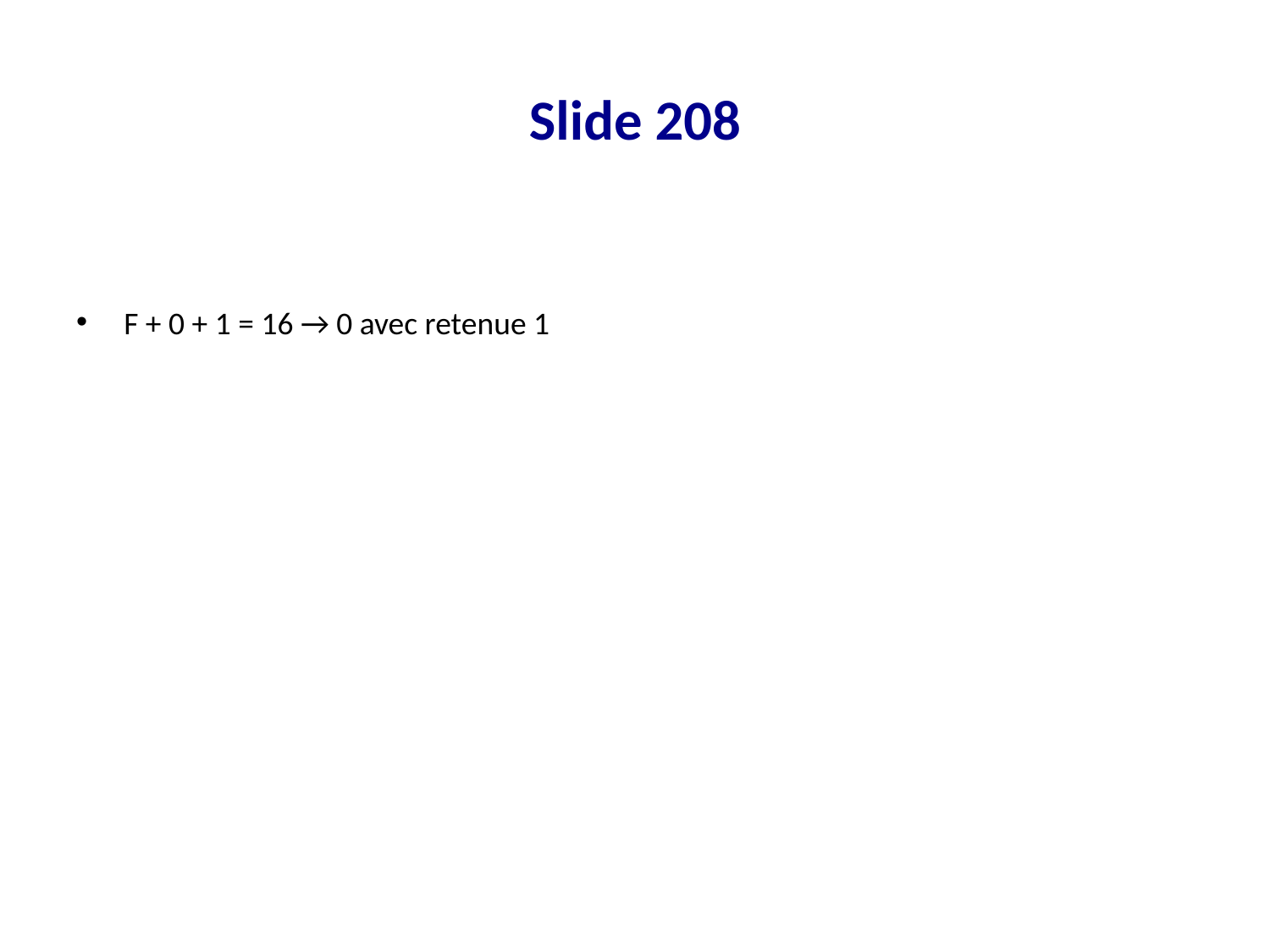

# Slide 208

F + 0 + 1 = 16 → 0 avec retenue 1